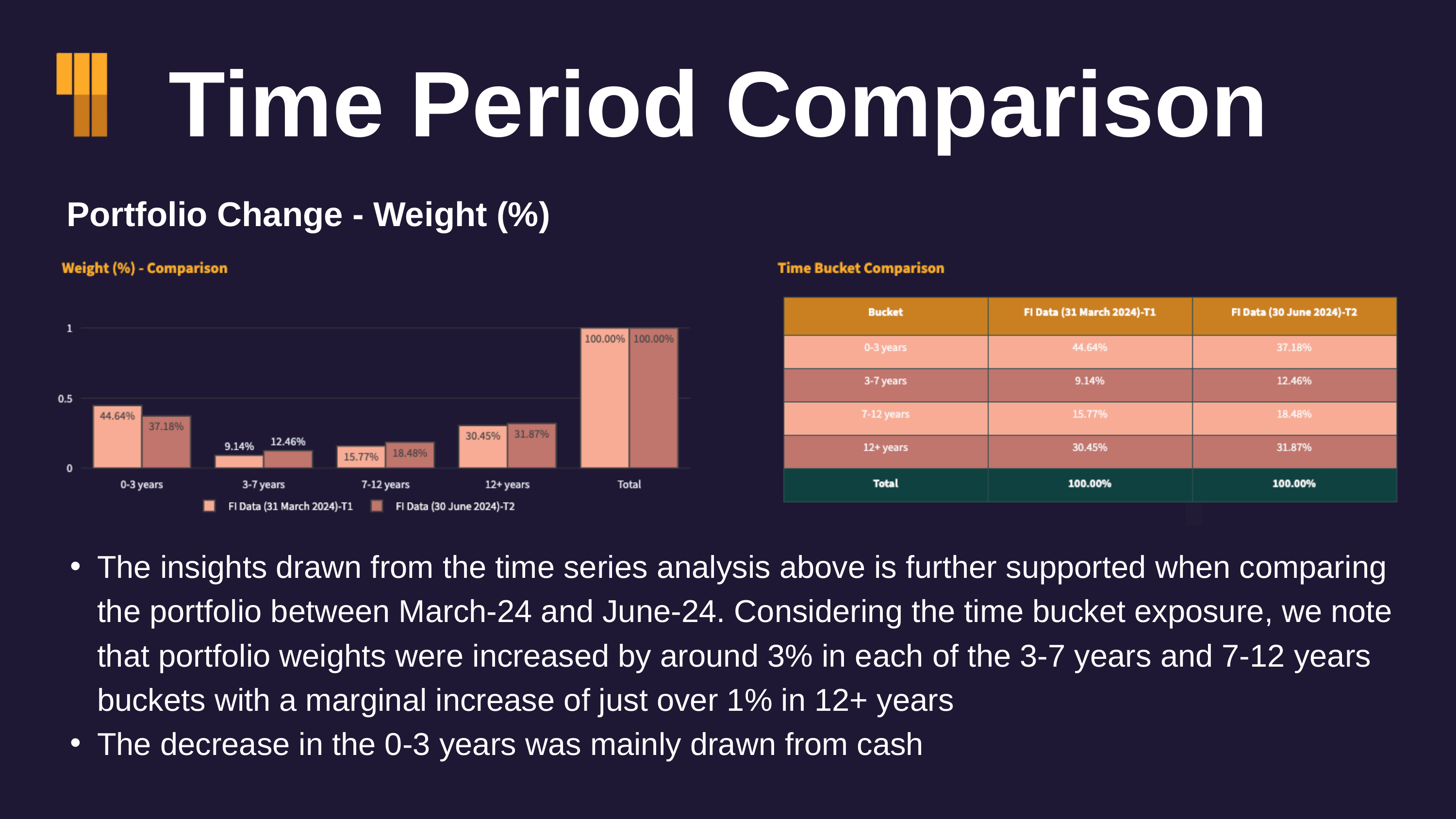

Time Period Comparison

Portfolio Change - Weight (%)

The insights drawn from the time series analysis above is further supported when comparing the portfolio between March-24 and June-24. Considering the time bucket exposure, we note that portfolio weights were increased by around 3% in each of the 3-7 years and 7-12 years buckets with a marginal increase of just over 1% in 12+ years
The decrease in the 0-3 years was mainly drawn from cash